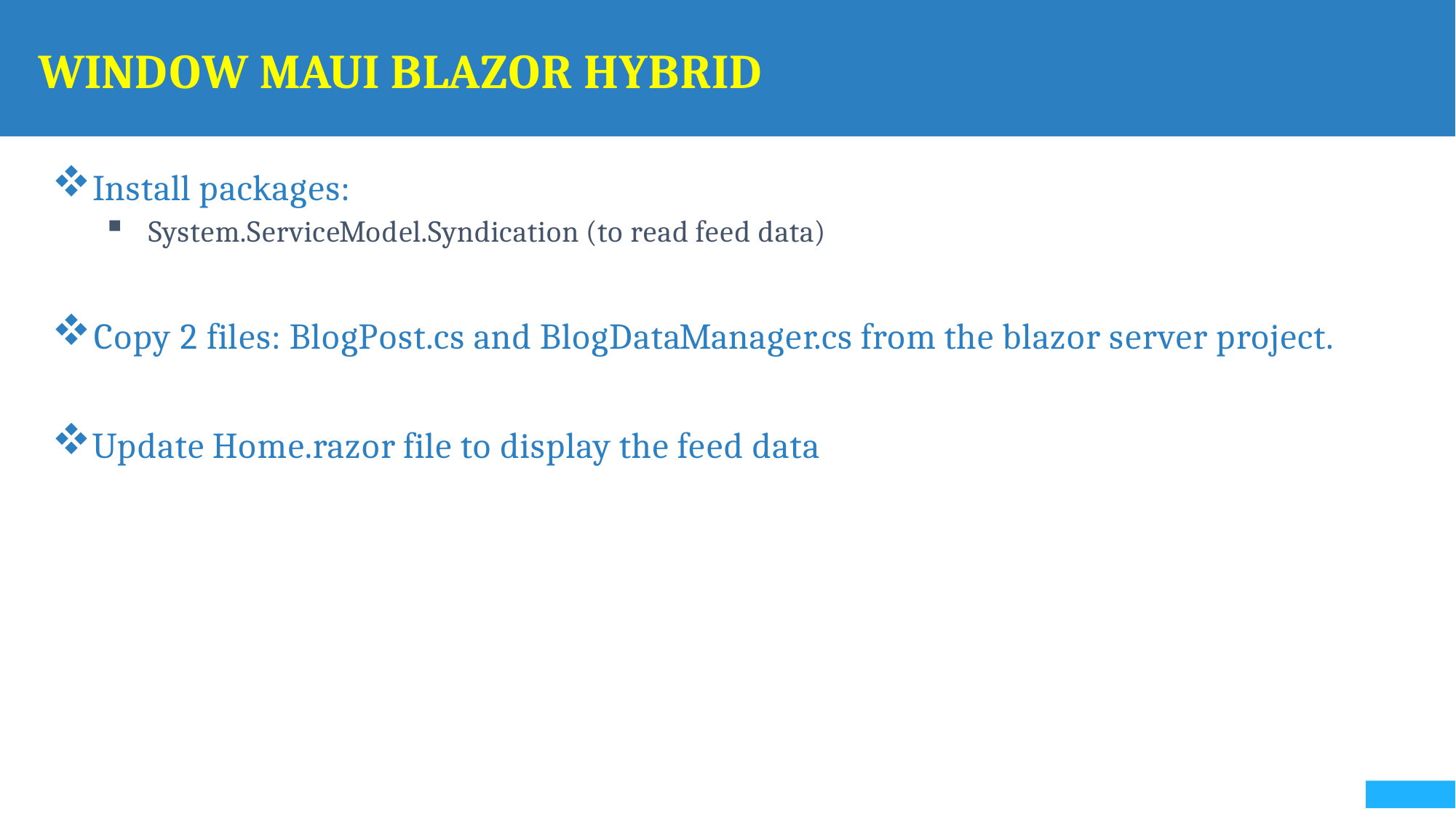

# Window maui blazor hybrid
Install packages:
System.ServiceModel.Syndication (to read feed data)

Copy 2 files: BlogPost.cs and BlogDataManager.cs from the blazor server project.

Update Home.razor file to display the feed data